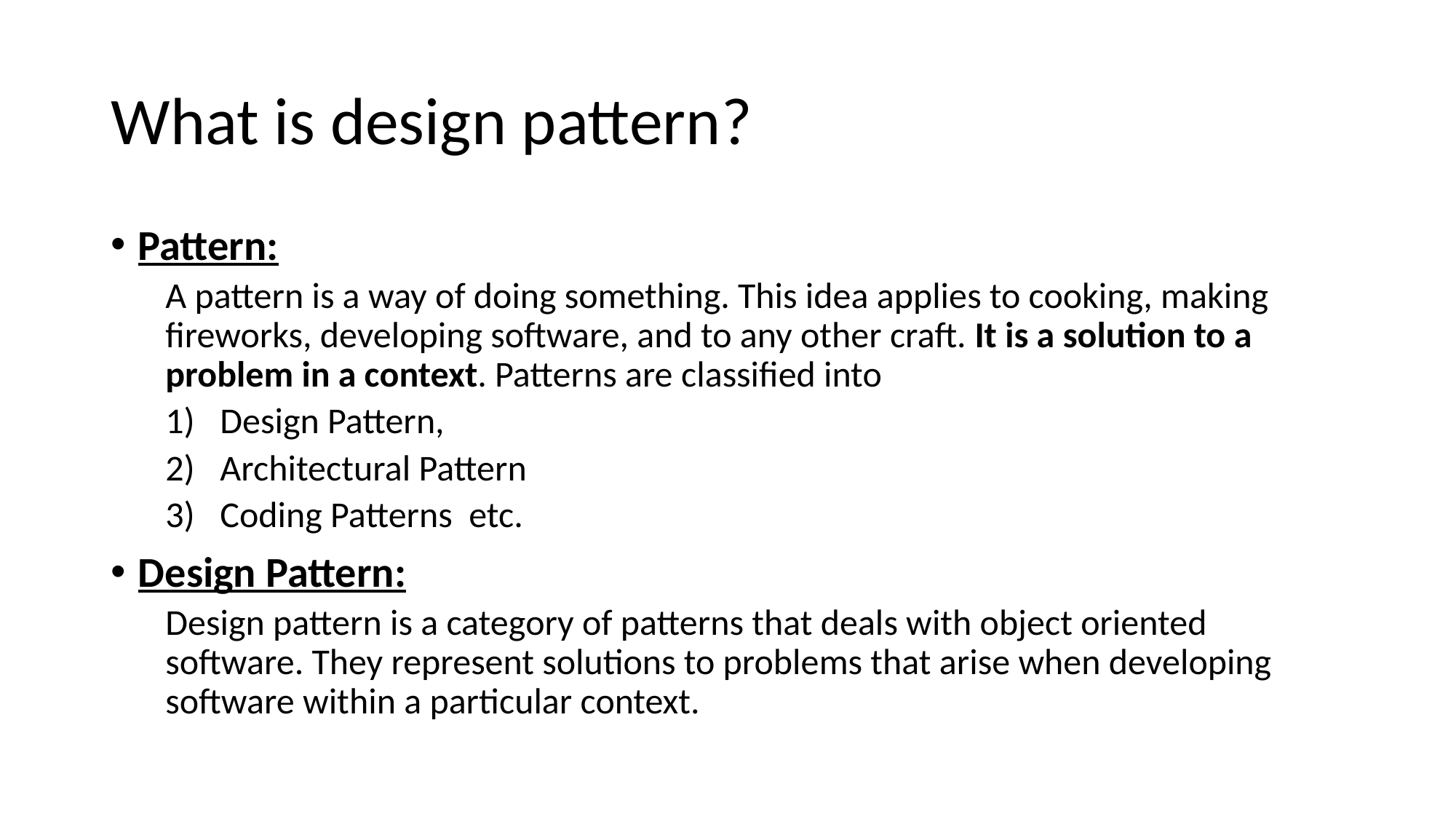

# What is design pattern?
Pattern:
A pattern is a way of doing something. This idea applies to cooking, making fireworks, developing software, and to any other craft. It is a solution to a problem in a context. Patterns are classified into
Design Pattern,
Architectural Pattern
Coding Patterns  etc.
Design Pattern:
Design pattern is a category of patterns that deals with object oriented software. They represent solutions to problems that arise when developing software within a particular context.